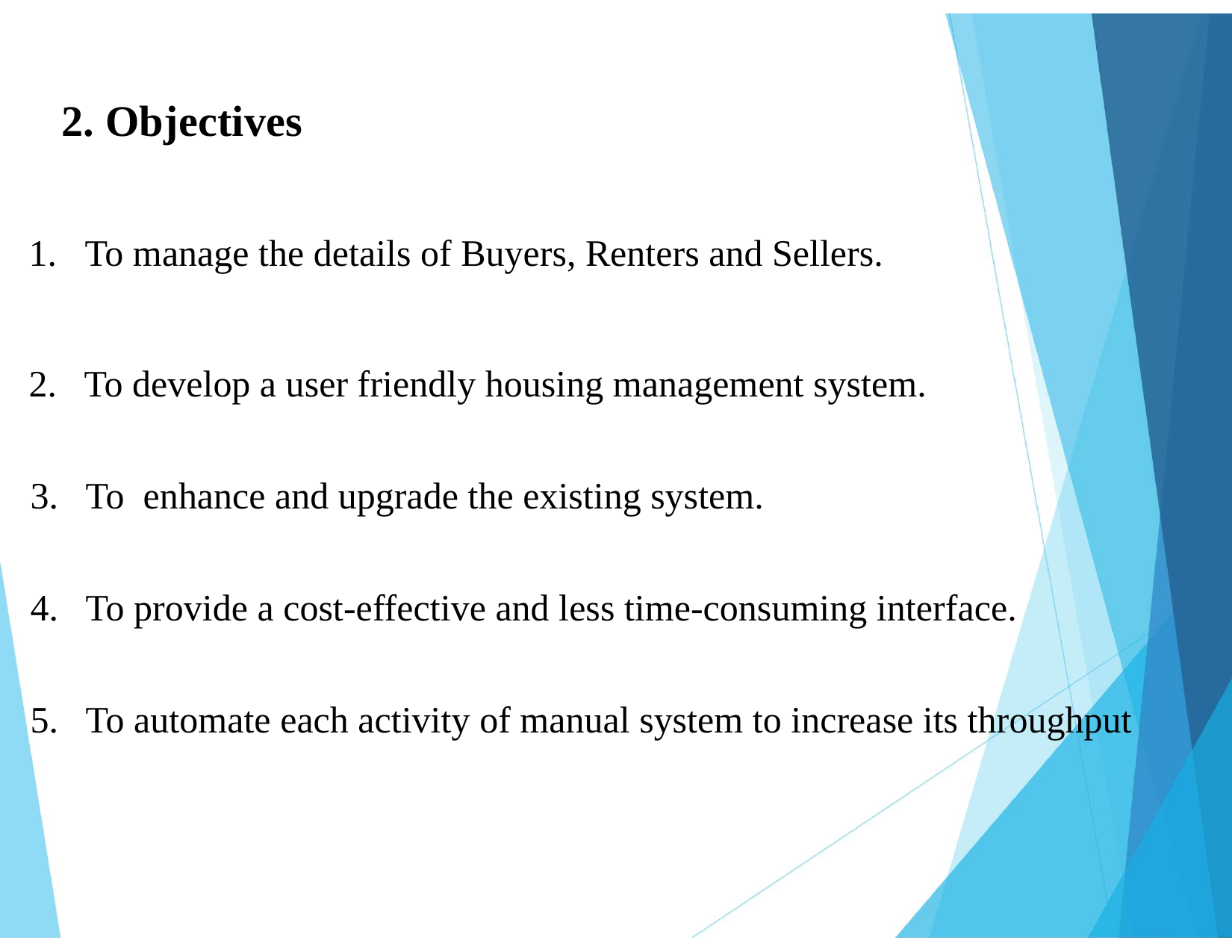

# 2. Objectives
To manage the details of Buyers, Renters and Sellers.
2.   To develop a user friendly housing management system.
 3.   To  enhance and upgrade the existing system.
 4.   To provide a cost-effective and less time-consuming interface.
 5.   To automate each activity of manual system to increase its throughput